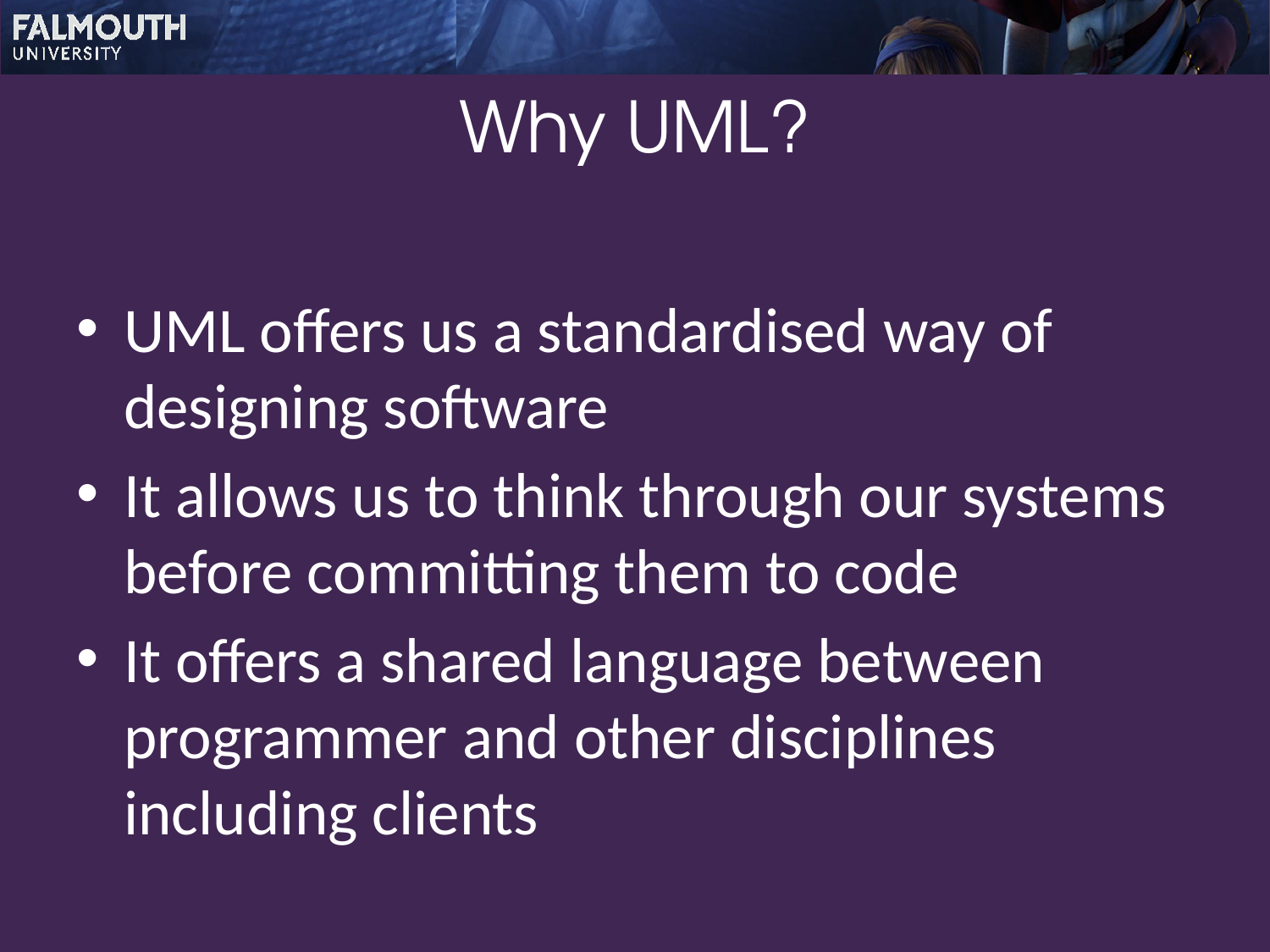

# Why UML?
UML offers us a standardised way of designing software
It allows us to think through our systems before committing them to code
It offers a shared language between programmer and other disciplines including clients